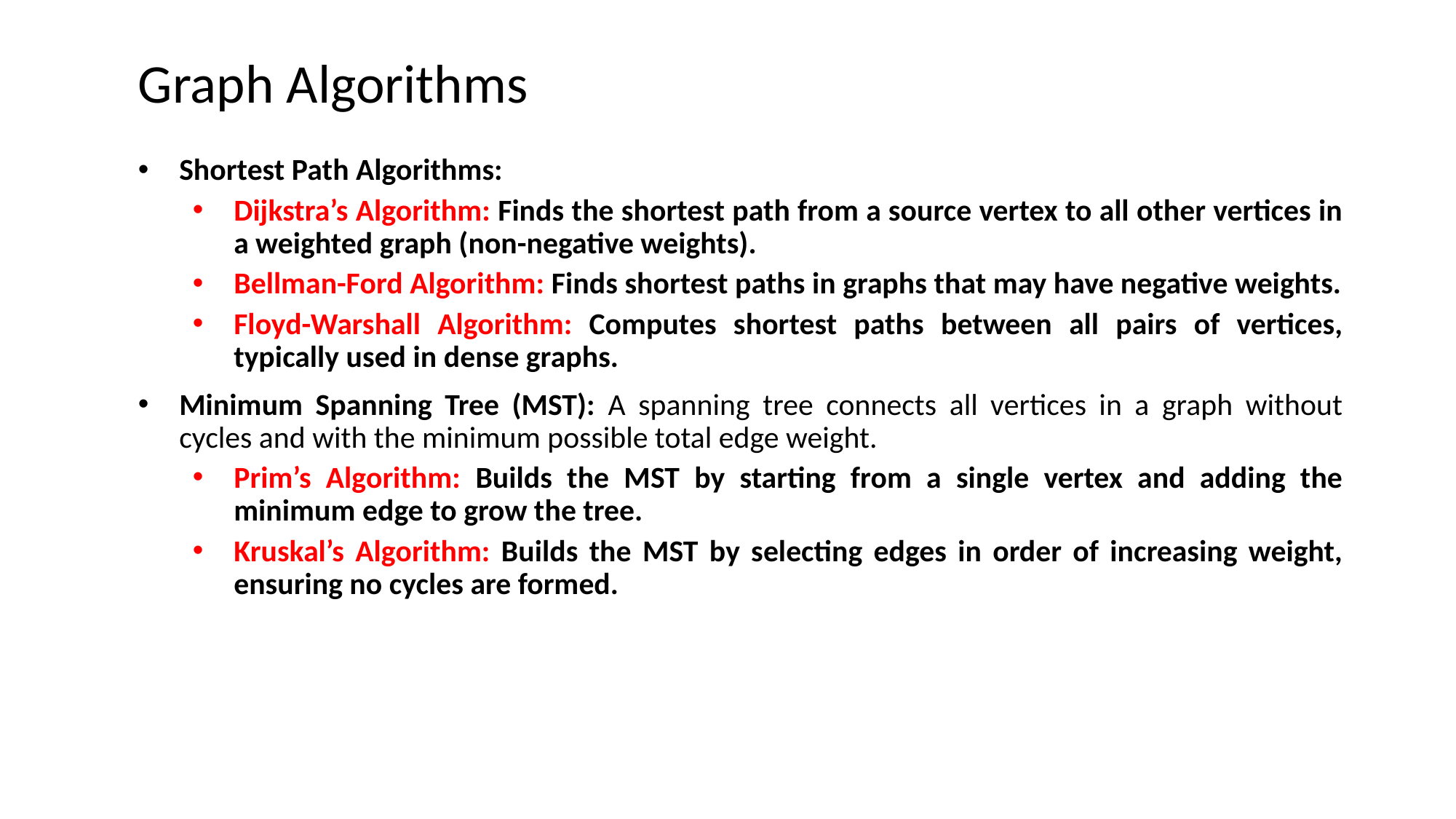

# Graph Algorithms
Shortest Path Algorithms:
Dijkstra’s Algorithm: Finds the shortest path from a source vertex to all other vertices in a weighted graph (non-negative weights).
Bellman-Ford Algorithm: Finds shortest paths in graphs that may have negative weights.
Floyd-Warshall Algorithm: Computes shortest paths between all pairs of vertices, typically used in dense graphs.
Minimum Spanning Tree (MST): A spanning tree connects all vertices in a graph without cycles and with the minimum possible total edge weight.
Prim’s Algorithm: Builds the MST by starting from a single vertex and adding the minimum edge to grow the tree.
Kruskal’s Algorithm: Builds the MST by selecting edges in order of increasing weight, ensuring no cycles are formed.